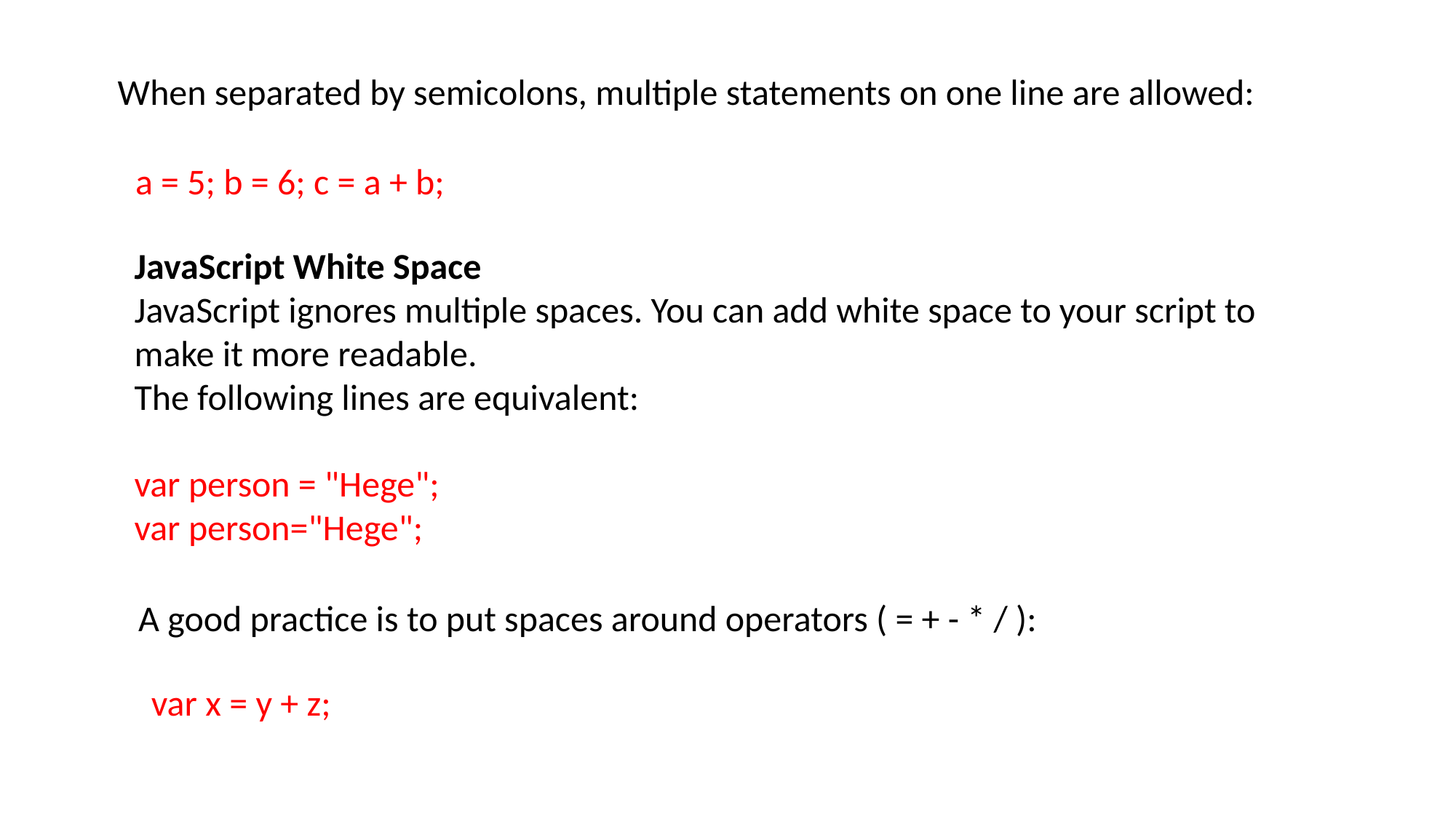

When separated by semicolons, multiple statements on one line are allowed:
a = 5; b = 6; c = a + b;
JavaScript White Space
JavaScript ignores multiple spaces. You can add white space to your script to make it more readable.
The following lines are equivalent:
var person = "Hege";
var person="Hege";
A good practice is to put spaces around operators ( = + - * / ):
var x = y + z;